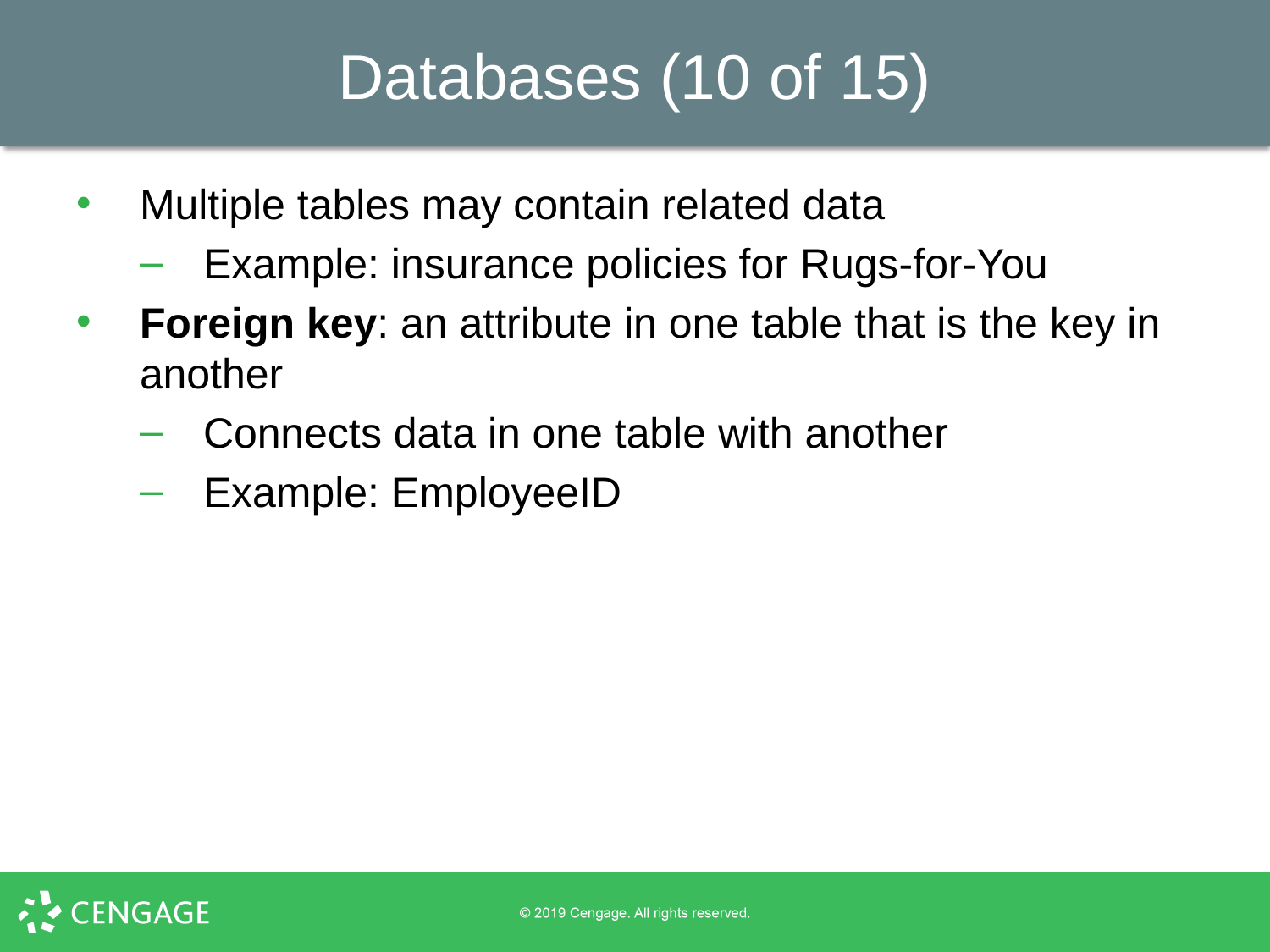

# Databases (10 of 15)
Multiple tables may contain related data
Example: insurance policies for Rugs-for-You
Foreign key: an attribute in one table that is the key in another
Connects data in one table with another
Example: EmployeeID